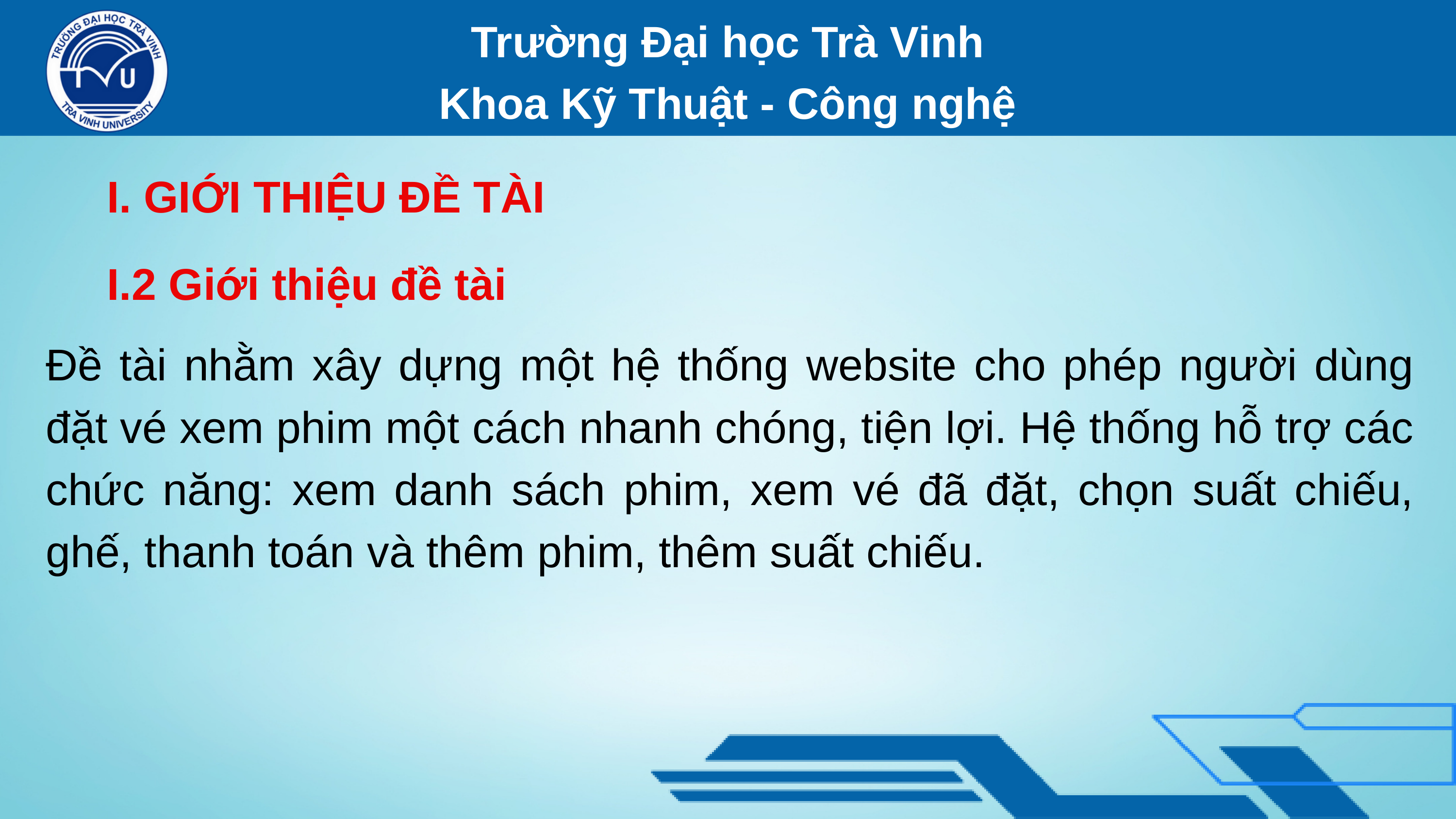

Trường Đại học Trà Vinh
Khoa Kỹ Thuật - Công nghệ
I. GIỚI THIỆU ĐỀ TÀI
I.2 Giới thiệu đề tài
Đề tài nhằm xây dựng một hệ thống website cho phép người dùng đặt vé xem phim một cách nhanh chóng, tiện lợi. Hệ thống hỗ trợ các chức năng: xem danh sách phim, xem vé đã đặt, chọn suất chiếu, ghế, thanh toán và thêm phim, thêm suất chiếu.